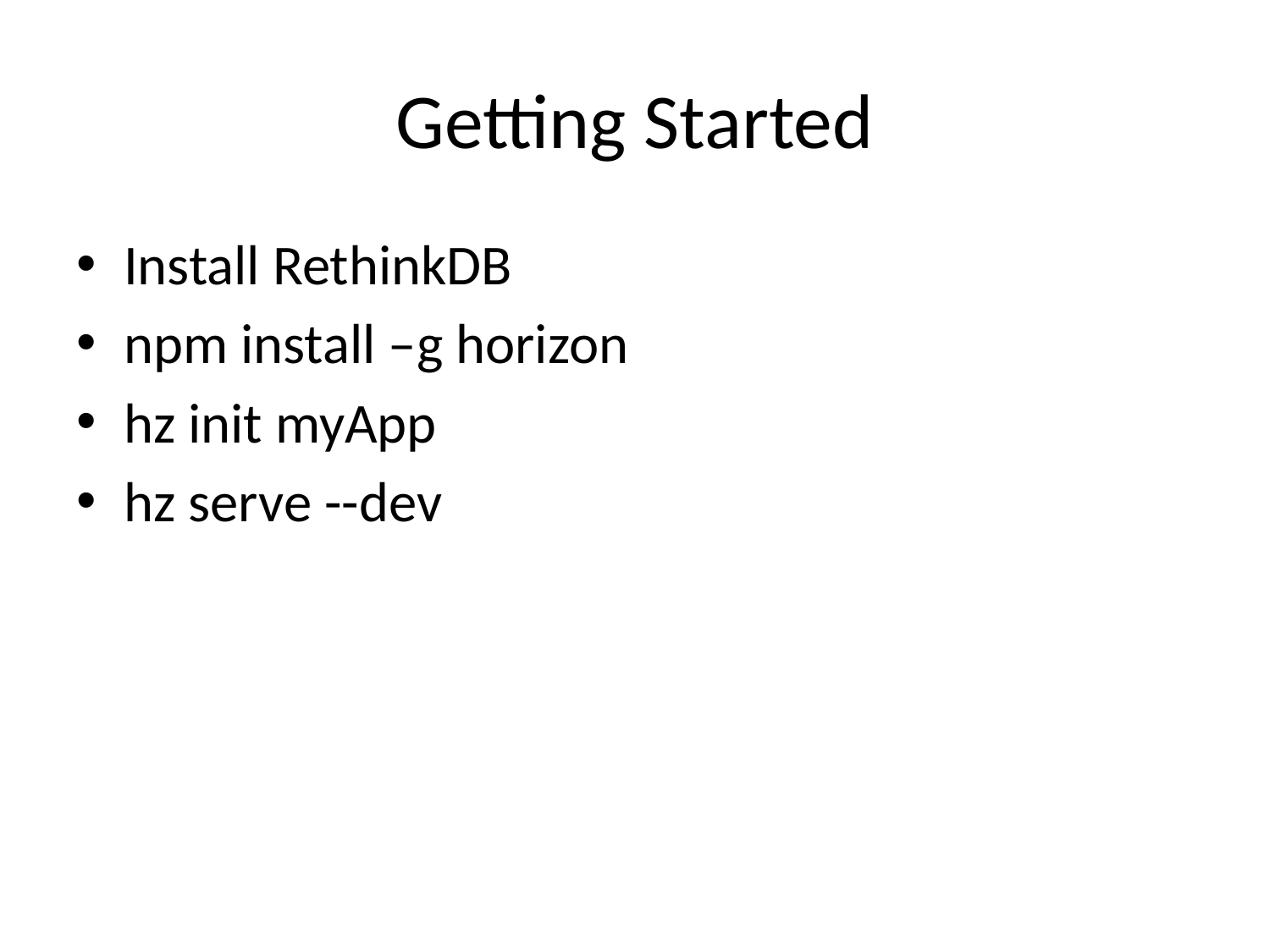

# Getting Started
Install RethinkDB
npm install –g horizon
hz init myApp
hz serve --dev